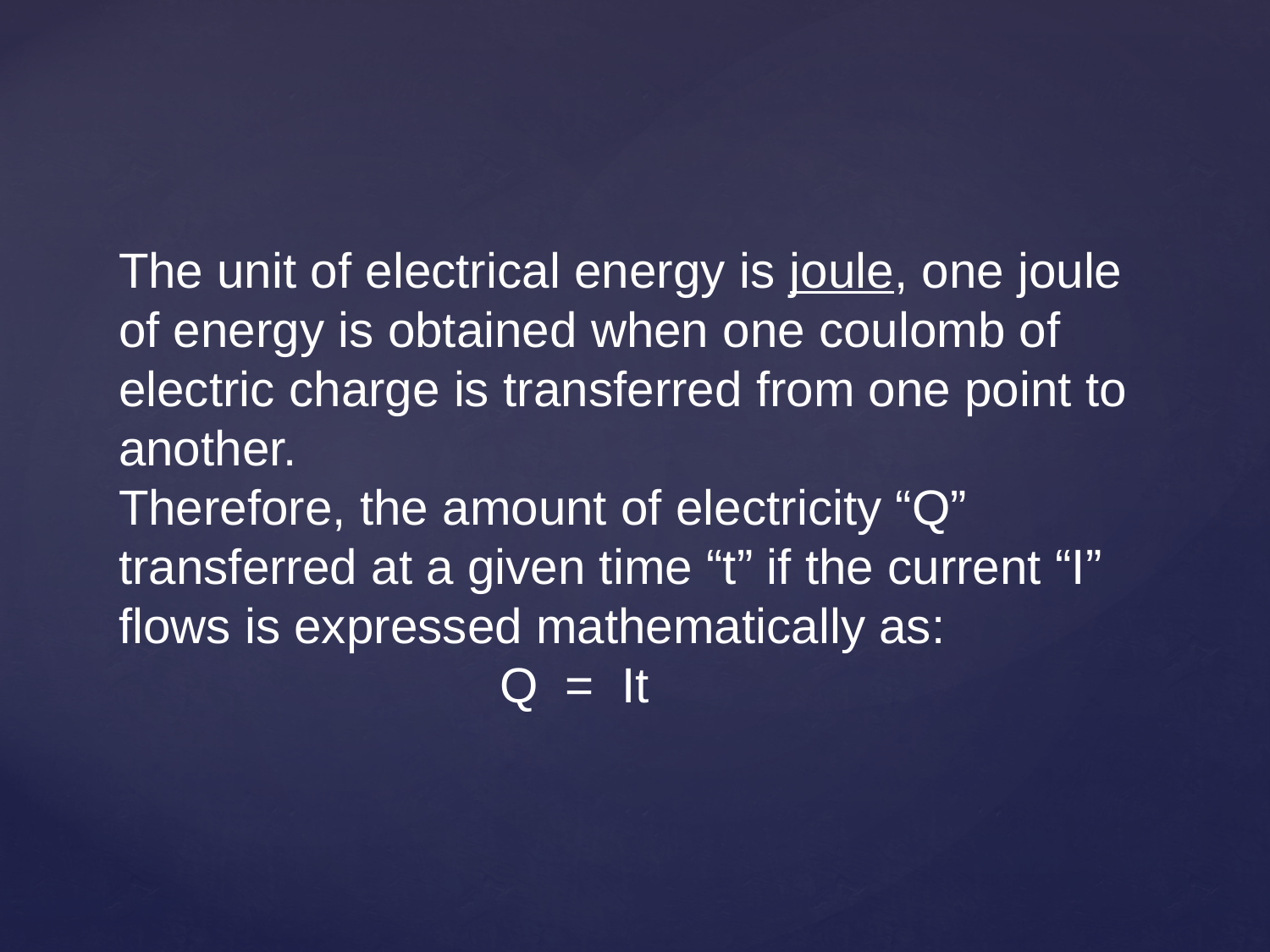

# The unit of electrical energy is joule, one joule of energy is obtained when one coulomb of electric charge is transferred from one point to another. Therefore, the amount of electricity “Q” transferred at a given time “t” if the current “I” flows is expressed mathematically as: Q  =  It